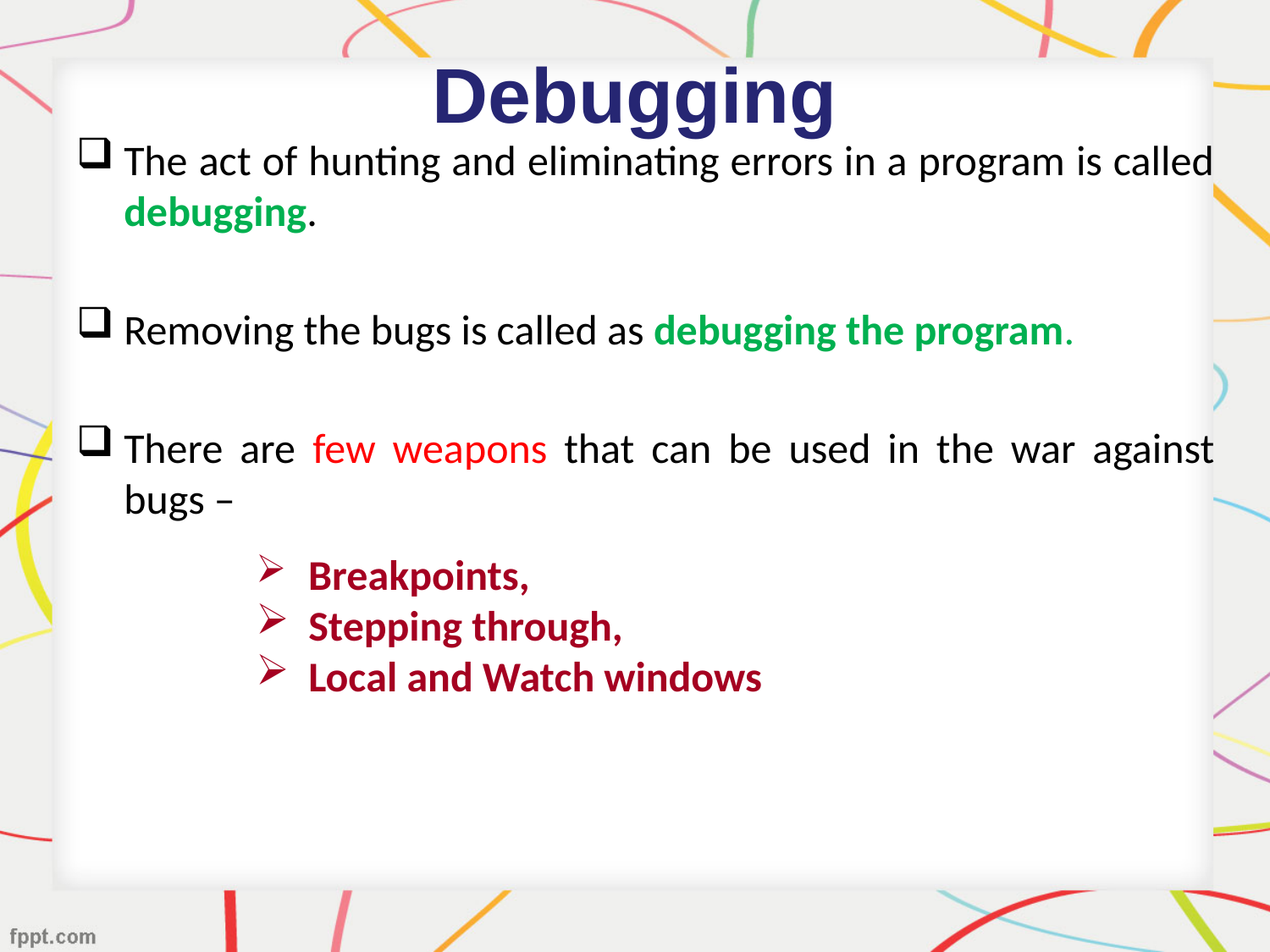

# Debugging
The act of hunting and eliminating errors in a program is called debugging.

Removing the bugs is called as debugging the program.

There are few weapons that can be used in the war against bugs –
  Breakpoints,
  Stepping through,
  Local and Watch windows